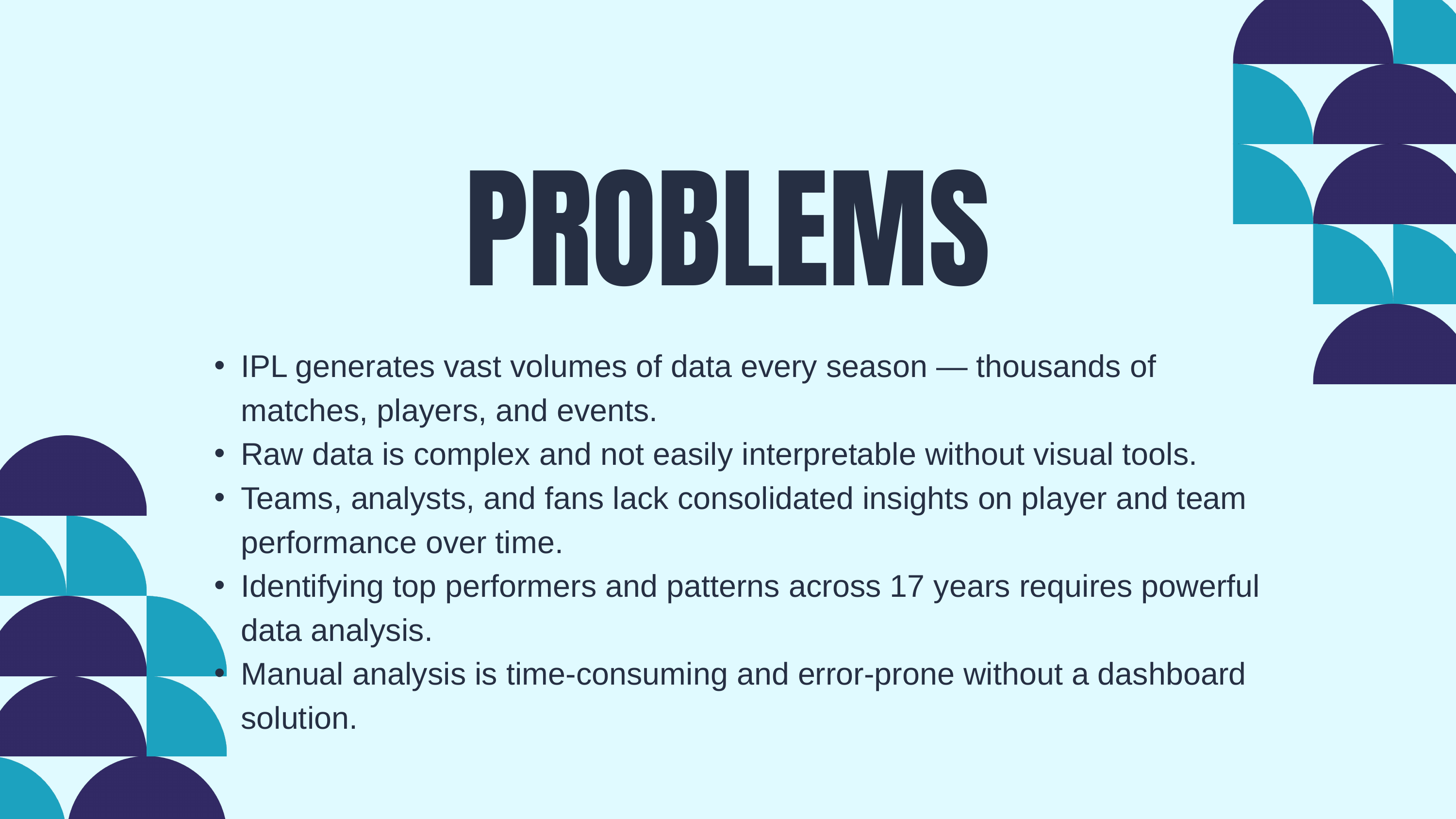

PROBLEMS

IPL generates vast volumes of data every season — thousands of matches, players, and events.
Raw data is complex and not easily interpretable without visual tools.
Teams, analysts, and fans lack consolidated insights on player and team performance over time.
Identifying top performers and patterns across 17 years requires powerful data analysis.
Manual analysis is time-consuming and error-prone without a dashboard solution.